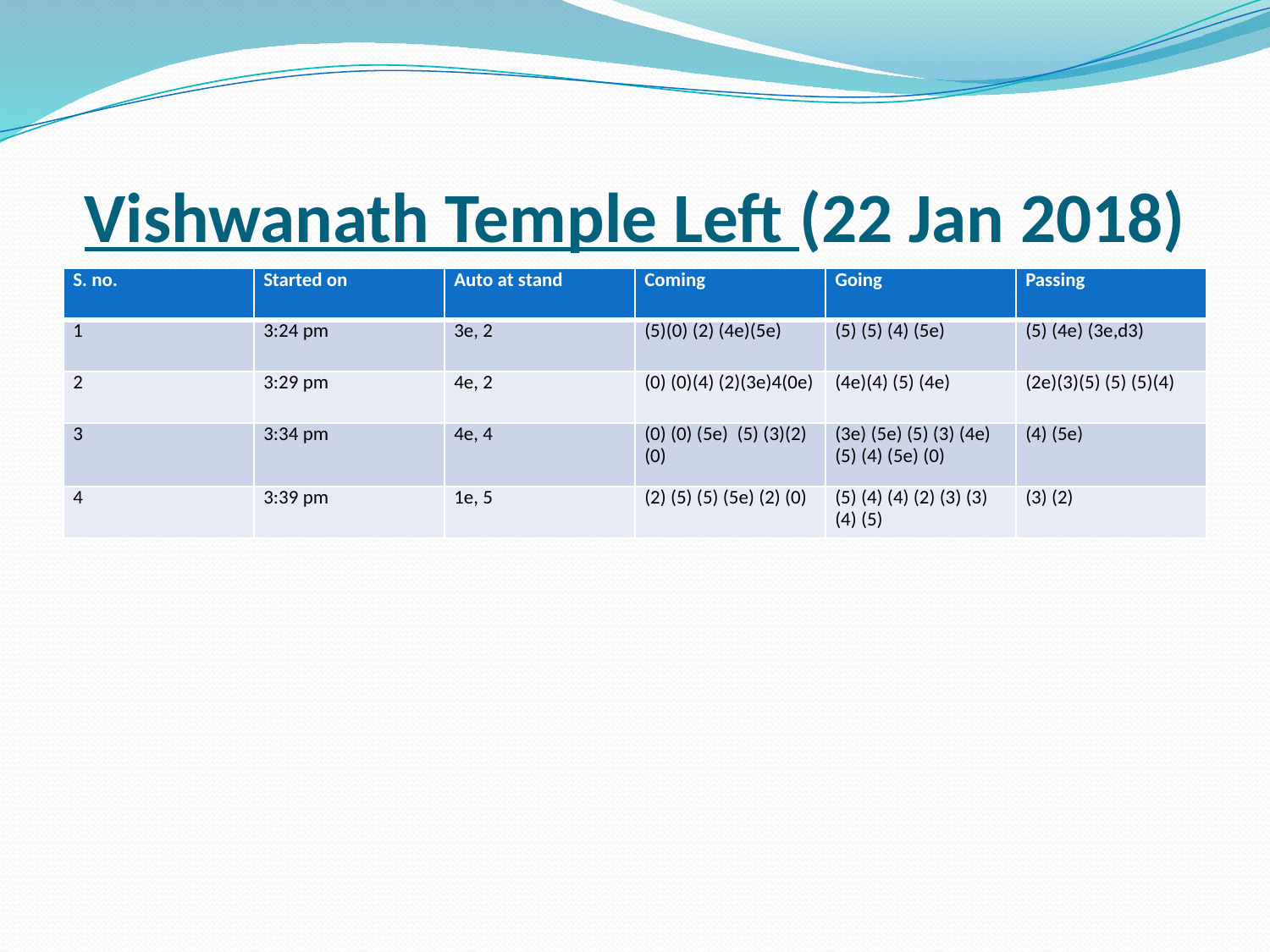

# Vishwanath Temple Left (22 Jan 2018)
| S. no. | Started on | Auto at stand | Coming | Going | Passing |
| --- | --- | --- | --- | --- | --- |
| 1 | 3:24 pm | 3e, 2 | (5)(0) (2) (4e)(5e) | (5) (5) (4) (5e) | (5) (4e) (3e,d3) |
| 2 | 3:29 pm | 4e, 2 | (0) (0)(4) (2)(3e)4(0e) | (4e)(4) (5) (4e) | (2e)(3)(5) (5) (5)(4) |
| 3 | 3:34 pm | 4e, 4 | (0) (0) (5e) (5) (3)(2) (0) | (3e) (5e) (5) (3) (4e) (5) (4) (5e) (0) | (4) (5e) |
| 4 | 3:39 pm | 1e, 5 | (2) (5) (5) (5e) (2) (0) | (5) (4) (4) (2) (3) (3) (4) (5) | (3) (2) |